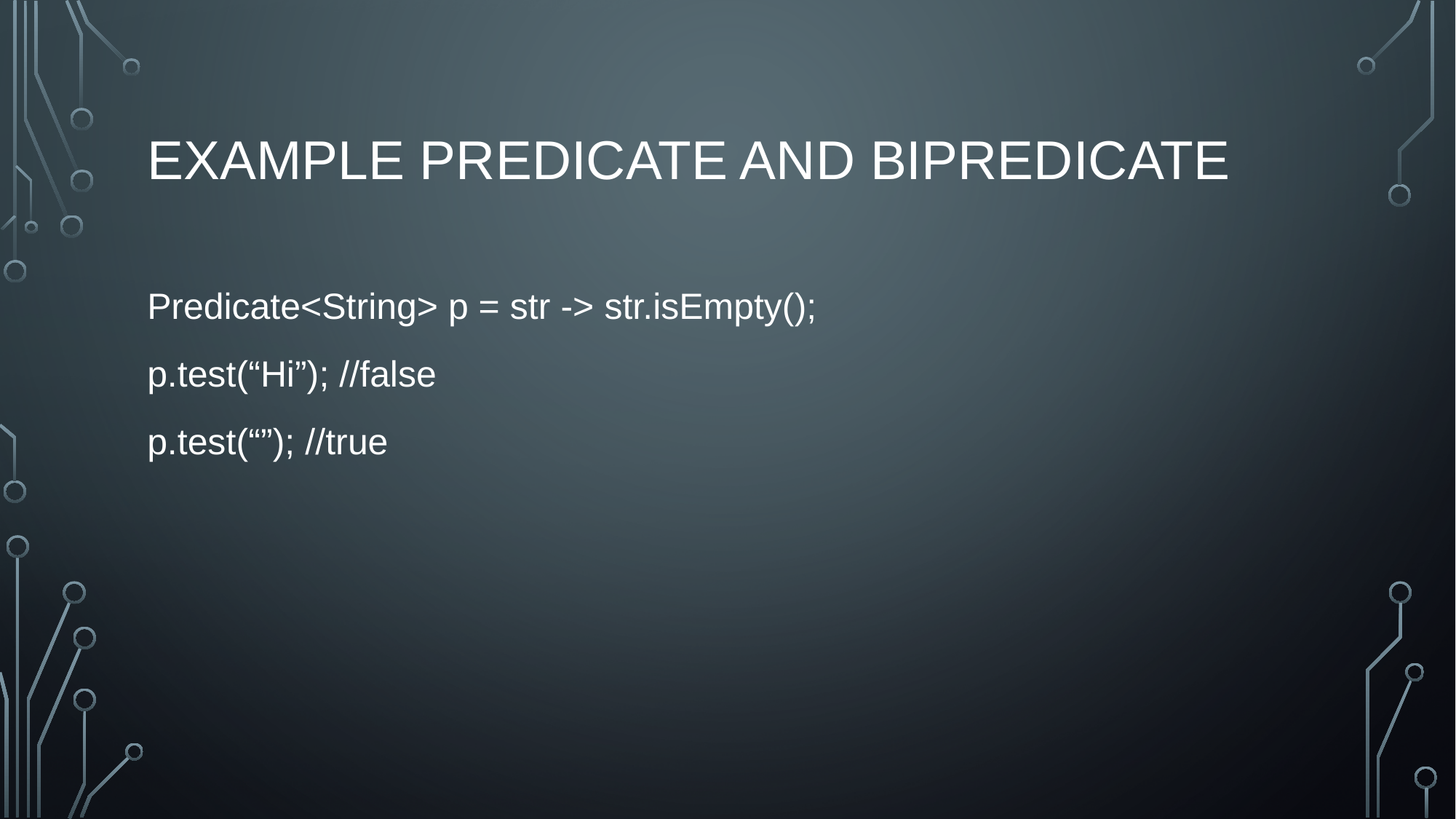

# Example Predicate and BiPredicate
Predicate<String> p = str -> str.isEmpty();
p.test(“Hi”); //false
p.test(“”); //true